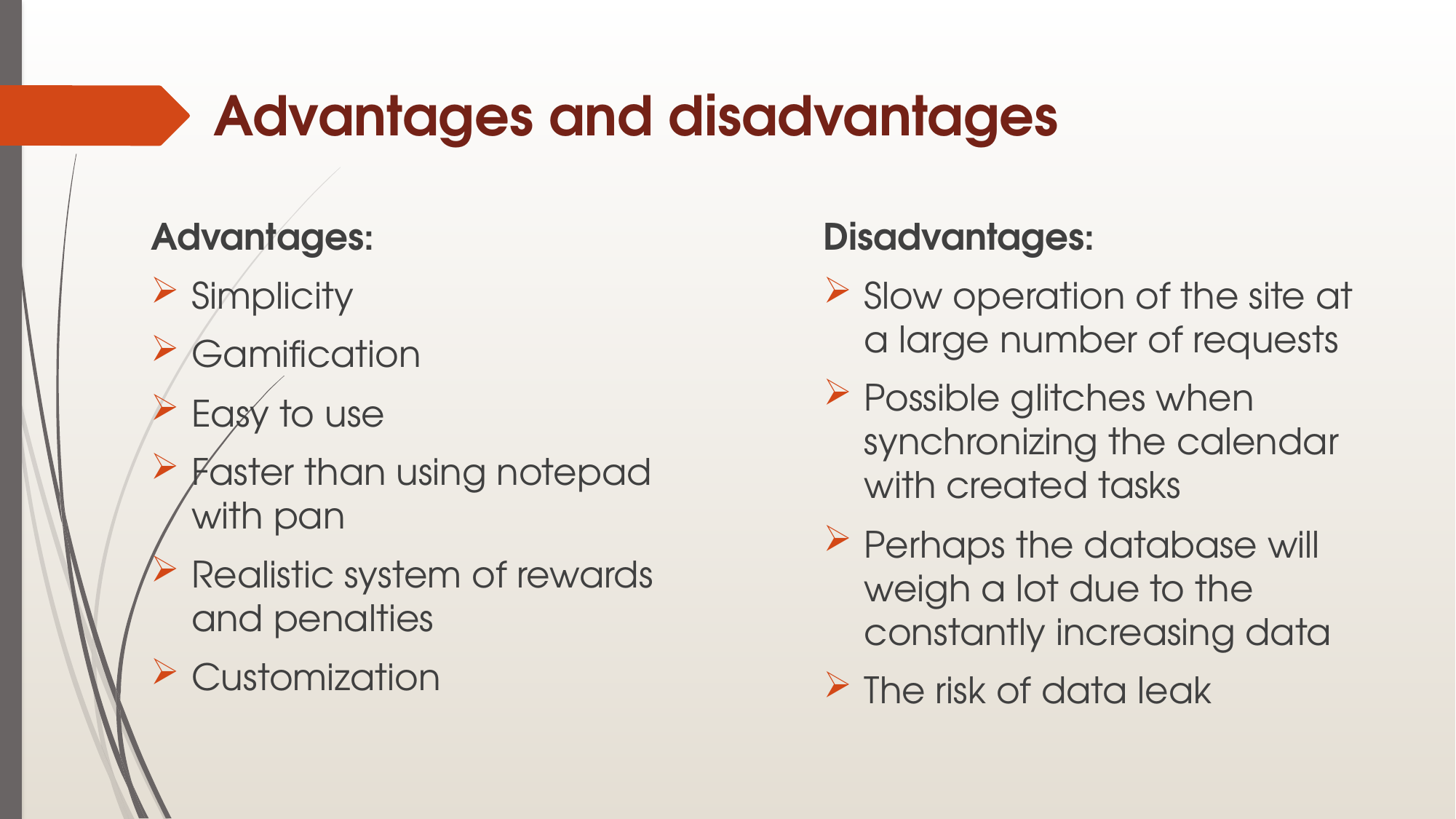

# Advantages and disadvantages
Advantages:
Simplicity
Gamification
Easy to use
Faster than using notepad with pan
Realistic system of rewards and penalties
Customization

Disadvantages:
Slow operation of the site at a large number of requests
Possible glitches when synchronizing the calendar with created tasks
Perhaps the database will weigh a lot due to the constantly increasing data
The risk of data leak